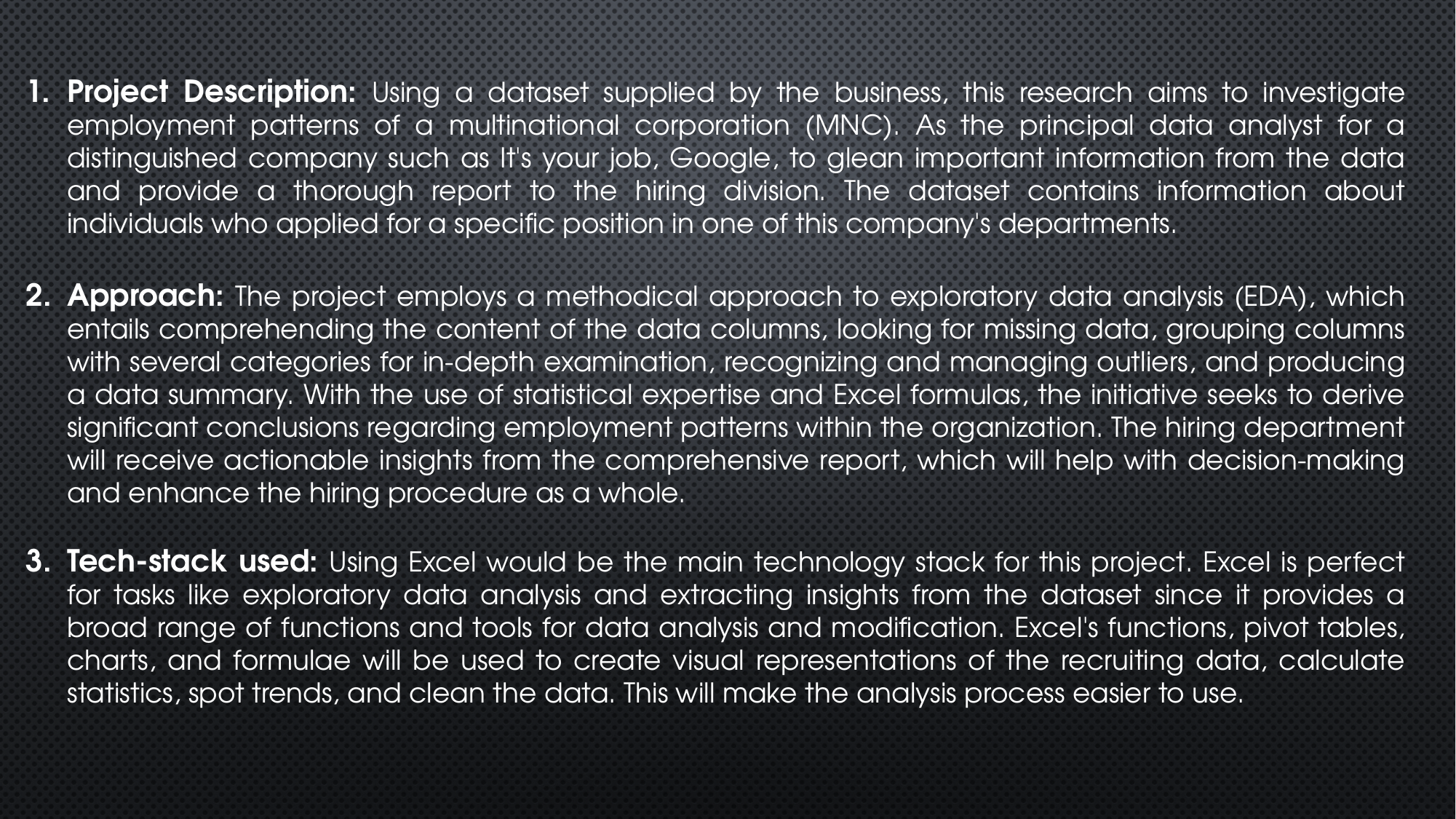

Project Description: Using a dataset supplied by the business, this research aims to investigate employment patterns of a multinational corporation (MNC). As the principal data analyst for a distinguished company such as It's your job, Google, to glean important information from the data and provide a thorough report to the hiring division. The dataset contains information about individuals who applied for a specific position in one of this company's departments.

Approach: The project employs a methodical approach to exploratory data analysis (EDA), which entails comprehending the content of the data columns, looking for missing data, grouping columns with several categories for in-depth examination, recognizing and managing outliers, and producing a data summary. With the use of statistical expertise and Excel formulas, the initiative seeks to derive significant conclusions regarding employment patterns within the organization. The hiring department will receive actionable insights from the comprehensive report, which will help with decision-making and enhance the hiring procedure as a whole.

Tech-stack used: Using Excel would be the main technology stack for this project. Excel is perfect for tasks like exploratory data analysis and extracting insights from the dataset since it provides a broad range of functions and tools for data analysis and modification. Excel's functions, pivot tables, charts, and formulae will be used to create visual representations of the recruiting data, calculate statistics, spot trends, and clean the data. This will make the analysis process easier to use.